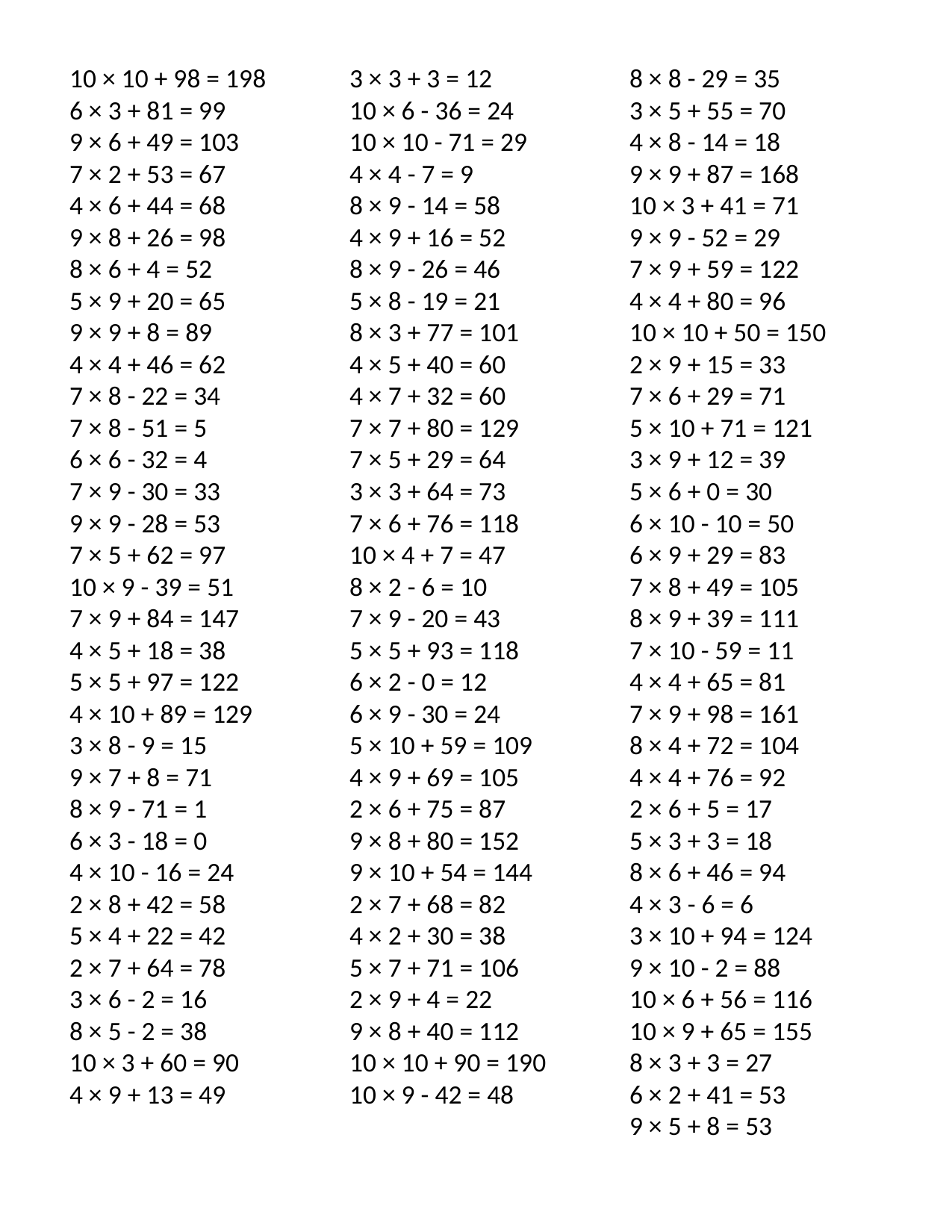

10 × 10 + 98 = 198
6 × 3 + 81 = 99
9 × 6 + 49 = 103
7 × 2 + 53 = 67
4 × 6 + 44 = 68
9 × 8 + 26 = 98
8 × 6 + 4 = 52
5 × 9 + 20 = 65
9 × 9 + 8 = 89
4 × 4 + 46 = 62
7 × 8 - 22 = 34
7 × 8 - 51 = 5
6 × 6 - 32 = 4
7 × 9 - 30 = 33
9 × 9 - 28 = 53
7 × 5 + 62 = 97
10 × 9 - 39 = 51
7 × 9 + 84 = 147
4 × 5 + 18 = 38
5 × 5 + 97 = 122
4 × 10 + 89 = 129
3 × 8 - 9 = 15
9 × 7 + 8 = 71
8 × 9 - 71 = 1
6 × 3 - 18 = 0
4 × 10 - 16 = 24
2 × 8 + 42 = 58
5 × 4 + 22 = 42
2 × 7 + 64 = 78
3 × 6 - 2 = 16
8 × 5 - 2 = 38
10 × 3 + 60 = 90
4 × 9 + 13 = 49

3 × 3 + 3 = 12
10 × 6 - 36 = 24
10 × 10 - 71 = 29
4 × 4 - 7 = 9
8 × 9 - 14 = 58
4 × 9 + 16 = 52
8 × 9 - 26 = 46
5 × 8 - 19 = 21
8 × 3 + 77 = 101
4 × 5 + 40 = 60
4 × 7 + 32 = 60
7 × 7 + 80 = 129
7 × 5 + 29 = 64
3 × 3 + 64 = 73
7 × 6 + 76 = 118
10 × 4 + 7 = 47
8 × 2 - 6 = 10
7 × 9 - 20 = 43
5 × 5 + 93 = 118
6 × 2 - 0 = 12
6 × 9 - 30 = 24
5 × 10 + 59 = 109
4 × 9 + 69 = 105
2 × 6 + 75 = 87
9 × 8 + 80 = 152
9 × 10 + 54 = 144
2 × 7 + 68 = 82
4 × 2 + 30 = 38
5 × 7 + 71 = 106
2 × 9 + 4 = 22
9 × 8 + 40 = 112
10 × 10 + 90 = 190
10 × 9 - 42 = 48

8 × 8 - 29 = 35
3 × 5 + 55 = 70
4 × 8 - 14 = 18
9 × 9 + 87 = 168
10 × 3 + 41 = 71
9 × 9 - 52 = 29
7 × 9 + 59 = 122
4 × 4 + 80 = 96
10 × 10 + 50 = 150
2 × 9 + 15 = 33
7 × 6 + 29 = 71
5 × 10 + 71 = 121
3 × 9 + 12 = 39
5 × 6 + 0 = 30
6 × 10 - 10 = 50
6 × 9 + 29 = 83
7 × 8 + 49 = 105
8 × 9 + 39 = 111
7 × 10 - 59 = 11
4 × 4 + 65 = 81
7 × 9 + 98 = 161
8 × 4 + 72 = 104
4 × 4 + 76 = 92
2 × 6 + 5 = 17
5 × 3 + 3 = 18
8 × 6 + 46 = 94
4 × 3 - 6 = 6
3 × 10 + 94 = 124
9 × 10 - 2 = 88
10 × 6 + 56 = 116
10 × 9 + 65 = 155
8 × 3 + 3 = 27
6 × 2 + 41 = 53
9 × 5 + 8 = 53